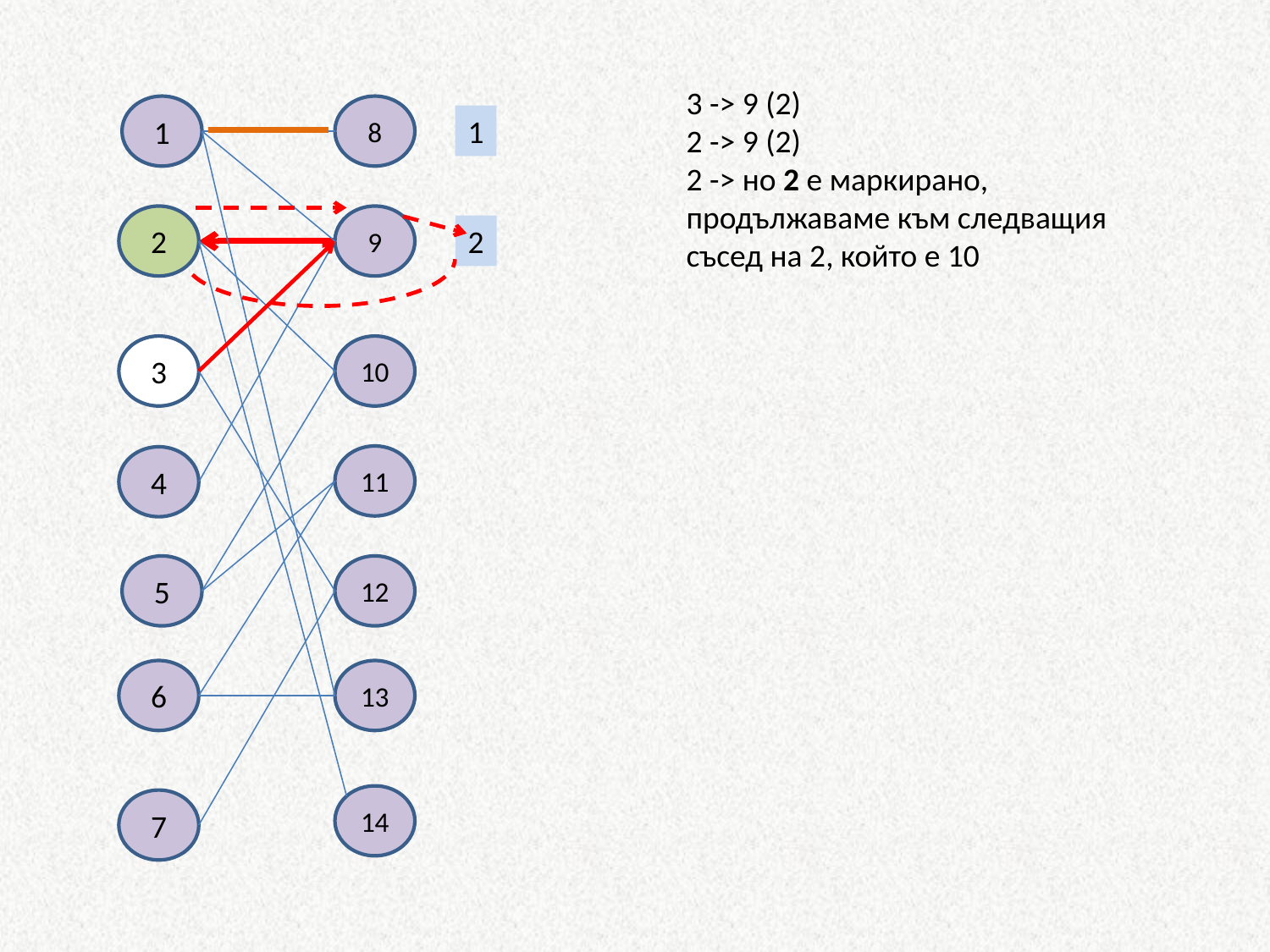

3 -> 9 (2)
2 -> 9 (2)
2 -> но 2 е маркирано, продължаваме към следващия съсед на 2, който е 10
1
8
1
2
9

2
3
10
11
4
5
12
6
13
14
7